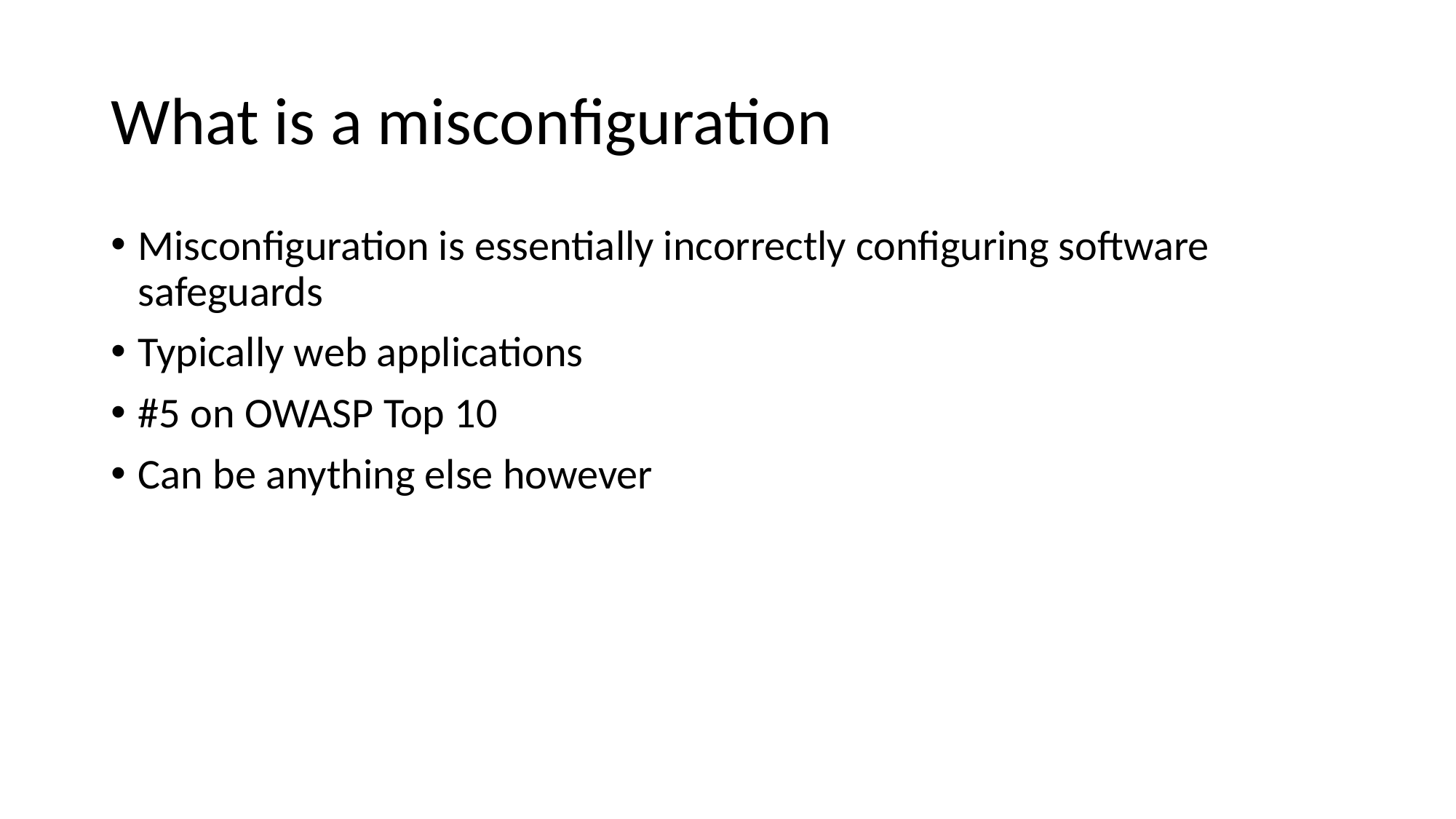

# What is a misconfiguration
Misconfiguration is essentially incorrectly configuring software safeguards
Typically web applications
#5 on OWASP Top 10
Can be anything else however